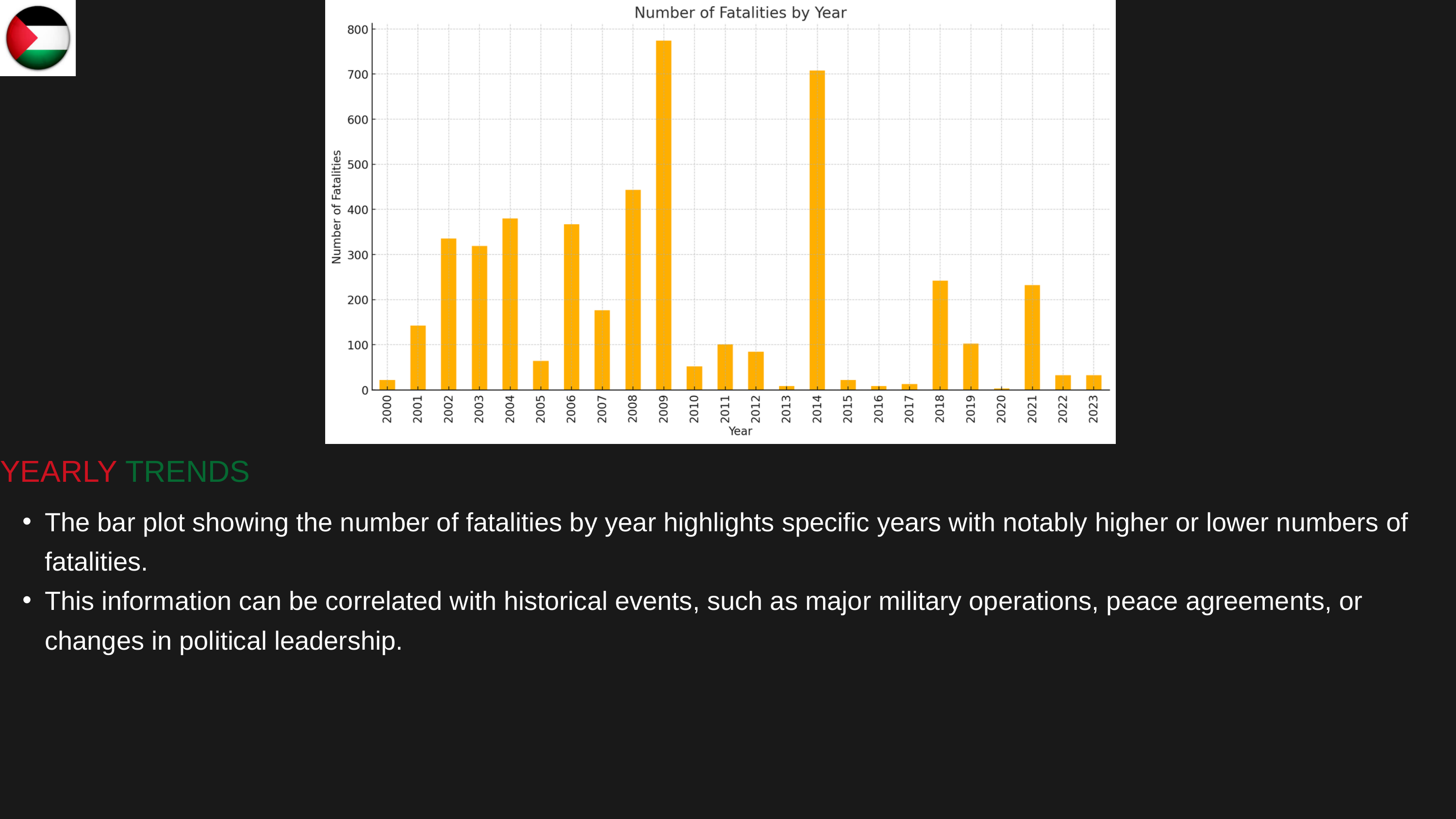

YEARLY TRENDS
The bar plot showing the number of fatalities by year highlights specific years with notably higher or lower numbers of fatalities.
This information can be correlated with historical events, such as major military operations, peace agreements, or changes in political leadership.